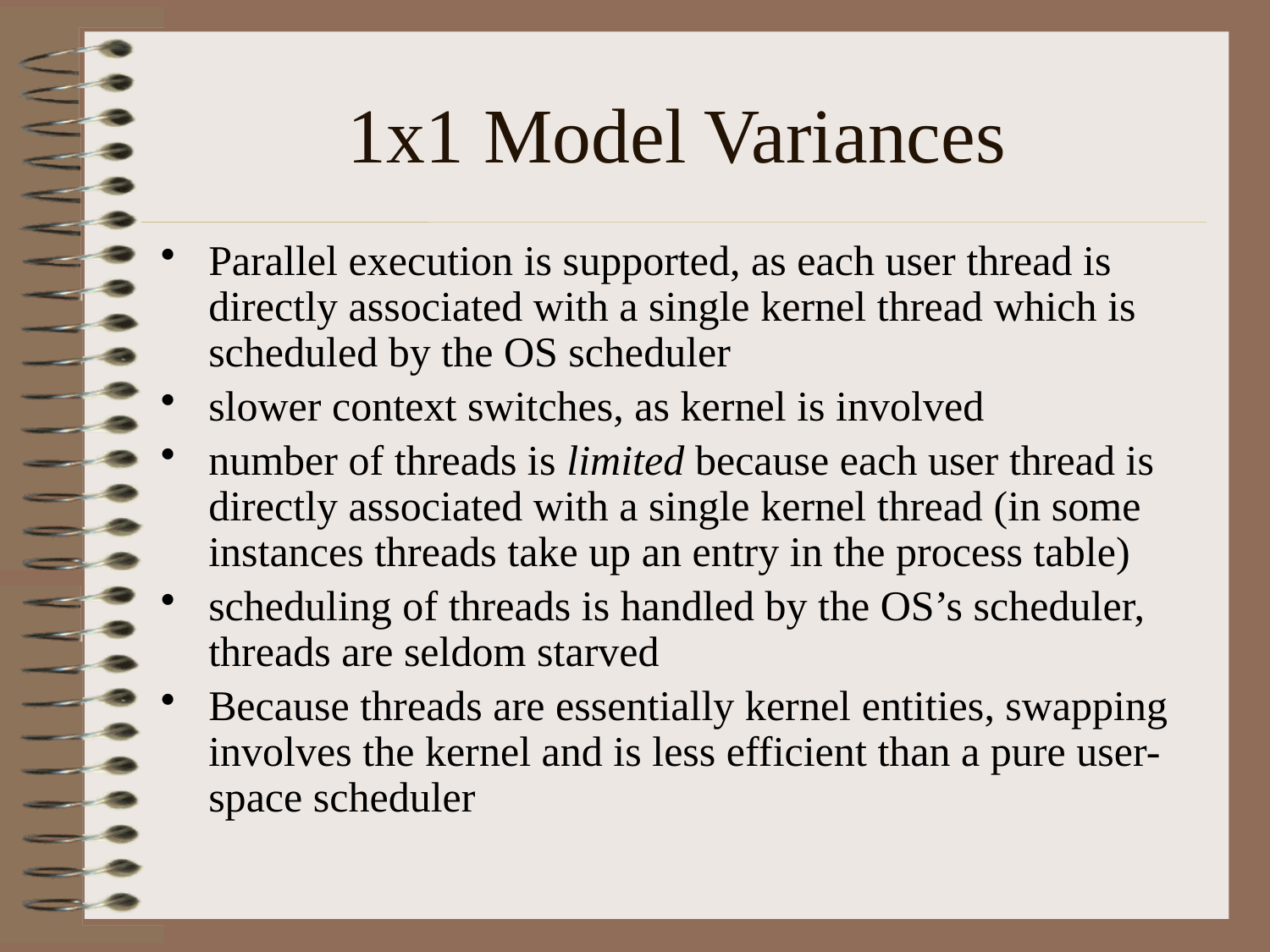

# 1x1 Model Variances
Parallel execution is supported, as each user thread is directly associated with a single kernel thread which is scheduled by the OS scheduler
slower context switches, as kernel is involved
number of threads is limited because each user thread is directly associated with a single kernel thread (in some instances threads take up an entry in the process table)
scheduling of threads is handled by the OS’s scheduler, threads are seldom starved
Because threads are essentially kernel entities, swapping involves the kernel and is less efficient than a pure user-space scheduler